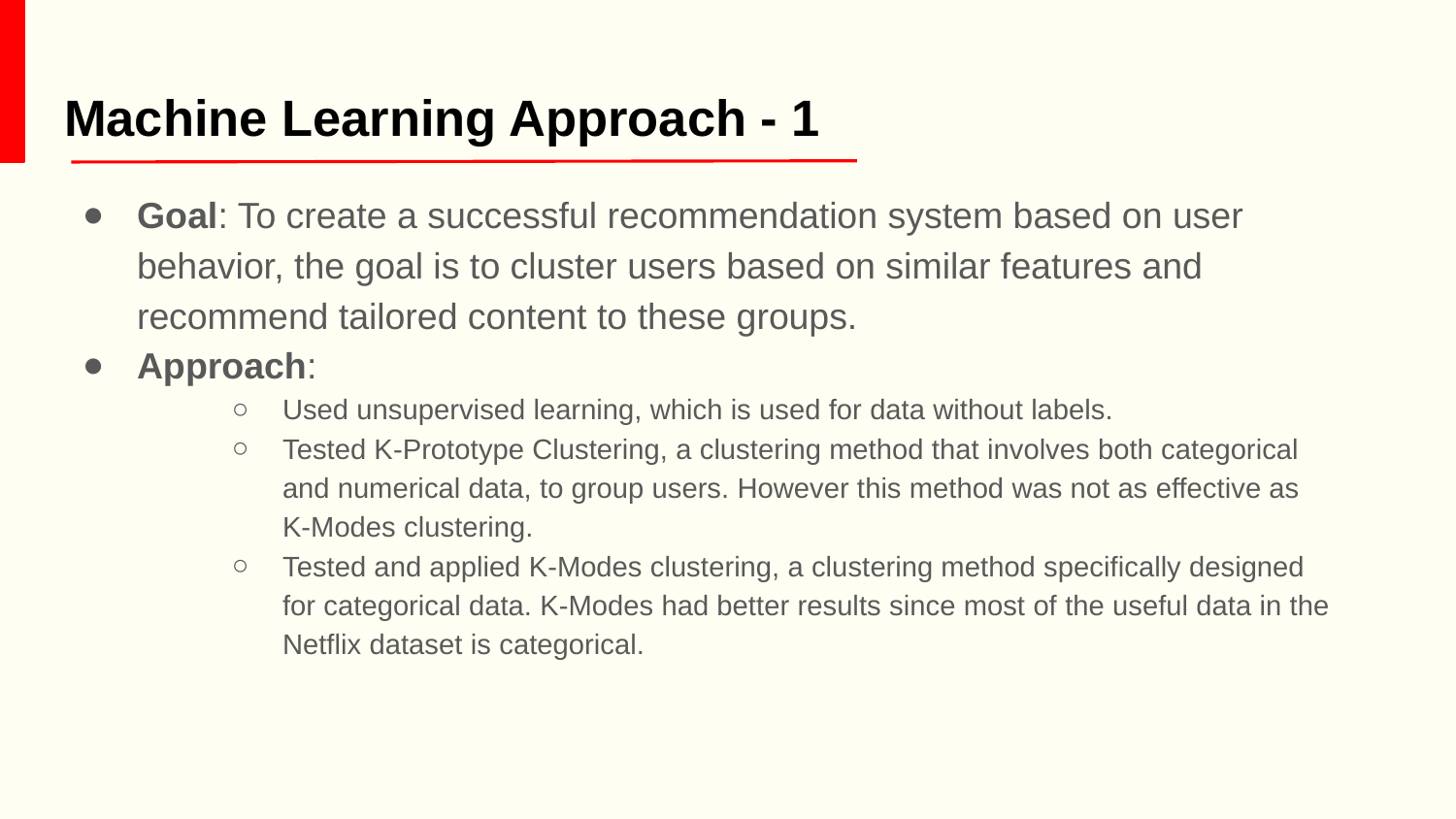

# Machine Learning Approach - 1
Goal: To create a successful recommendation system based on user behavior, the goal is to cluster users based on similar features and recommend tailored content to these groups.
Approach:
Used unsupervised learning, which is used for data without labels.
Tested K-Prototype Clustering, a clustering method that involves both categorical and numerical data, to group users. However this method was not as effective as K-Modes clustering.
Tested and applied K-Modes clustering, a clustering method specifically designed for categorical data. K-Modes had better results since most of the useful data in the Netflix dataset is categorical.